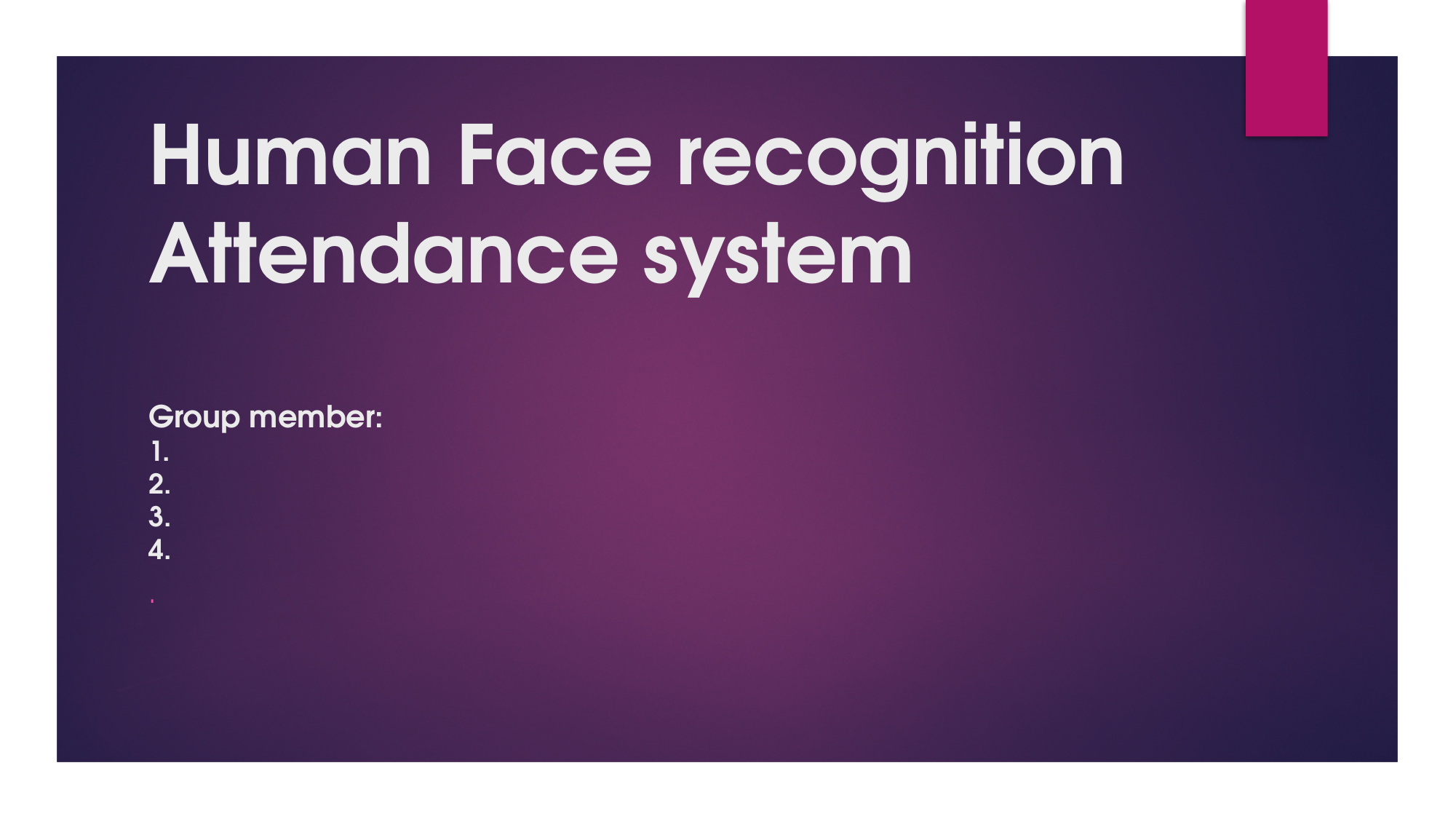

# Human Face recognition Attendance system Group member: 1. 2. 3. 4.
.